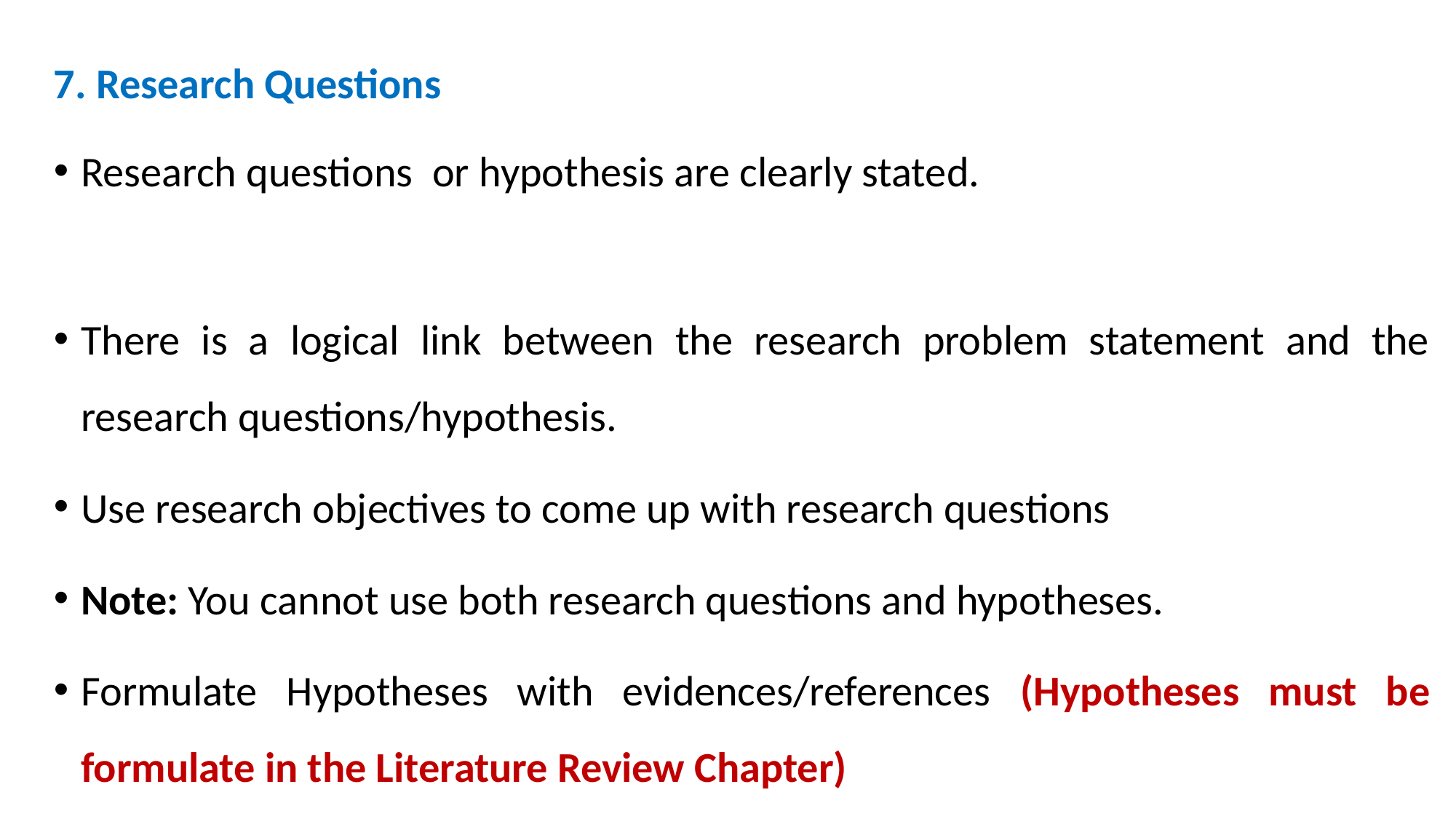

# 7. Research Questions
Research questions  or hypothesis are clearly stated.
There is a logical link between the research problem statement and the research questions/hypothesis.
Use research objectives to come up with research questions
Note: You cannot use both research questions and hypotheses.
Formulate Hypotheses with evidences/references (Hypotheses must be formulate in the Literature Review Chapter)